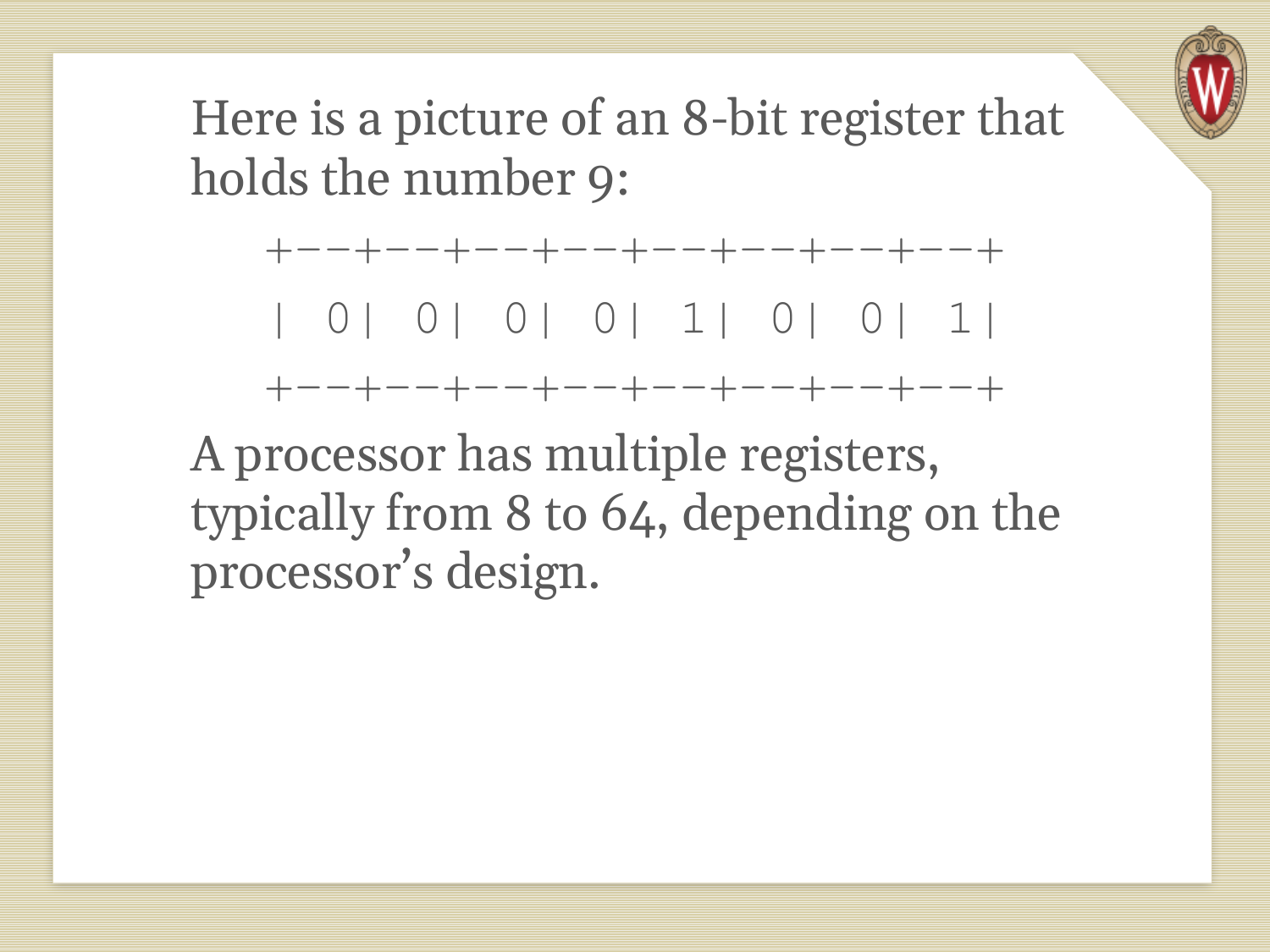

Here is a picture of an 8-bit register that holds the number 9:
+--+--+--+--+--+--+--+--+
| 0| 0| 0| 0| 1| 0| 0| 1|
+--+--+--+--+--+--+--+--+
A processor has multiple registers, typically from 8 to 64, depending on the processor’s design.